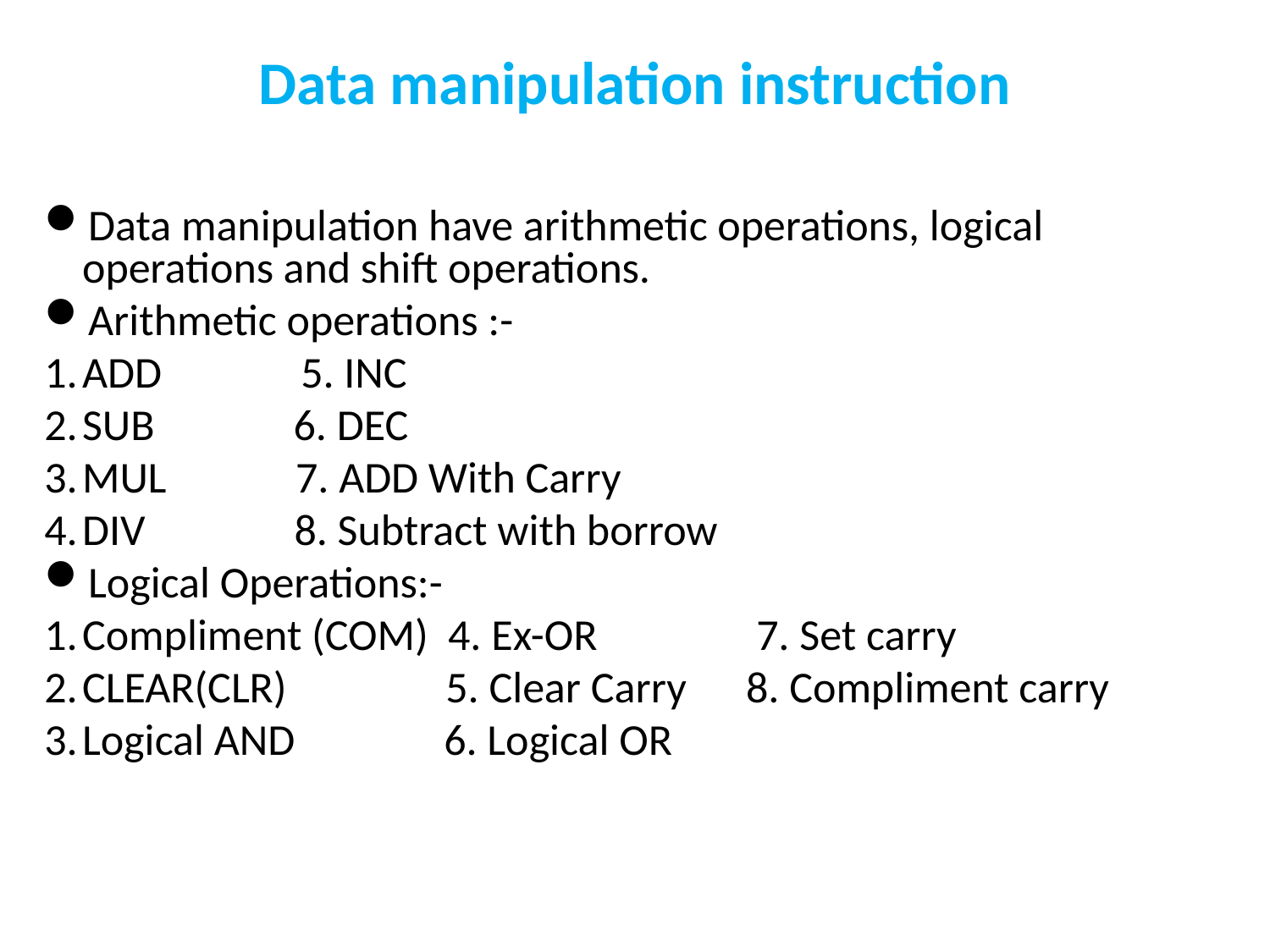

Data manipulation instruction
Data manipulation have arithmetic operations, logical operations and shift operations.
Arithmetic operations :-
ADD              5. INC
SUB              6. DEC
MUL             7. ADD With Carry
DIV               8. Subtract with borrow
Logical Operations:-
Compliment (COM)  4. Ex-OR                7. Set carry
CLEAR(CLR)                5. Clear Carry      8. Compliment carry
Logical AND               6. Logical OR